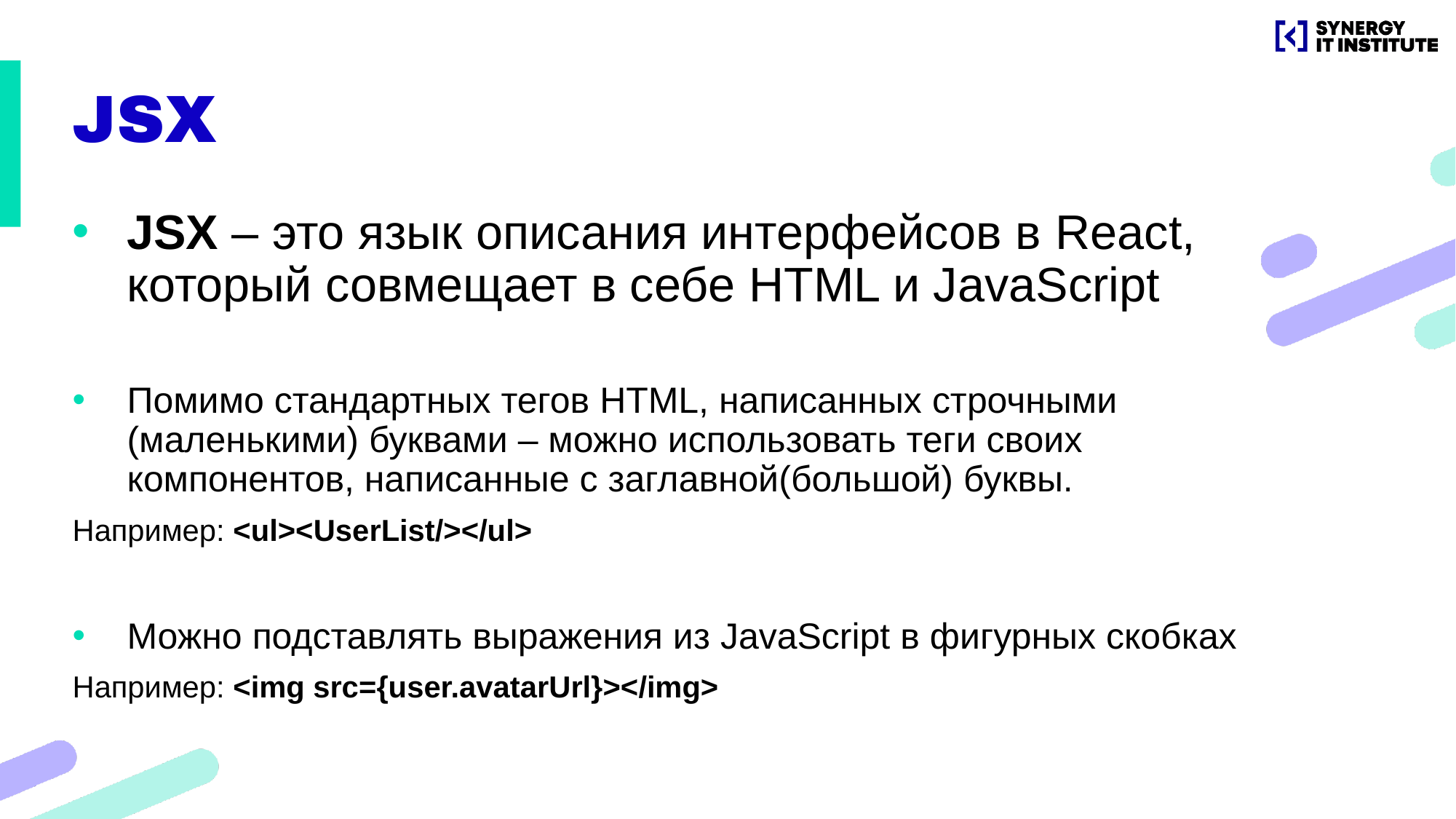

# JSX
JSX – это язык описания интерфейсов в React, который совмещает в себе HTML и JavaScript

Помимо стандартных тегов HTML, написанных строчными (маленькими) буквами – можно использовать теги своих компонентов, написанные с заглавной(большой) буквы.
Например: <ul><UserList/></ul>

Можно подставлять выражения из JavaScript в фигурных скобках
Например: <img src={user.avatarUrl}></img>